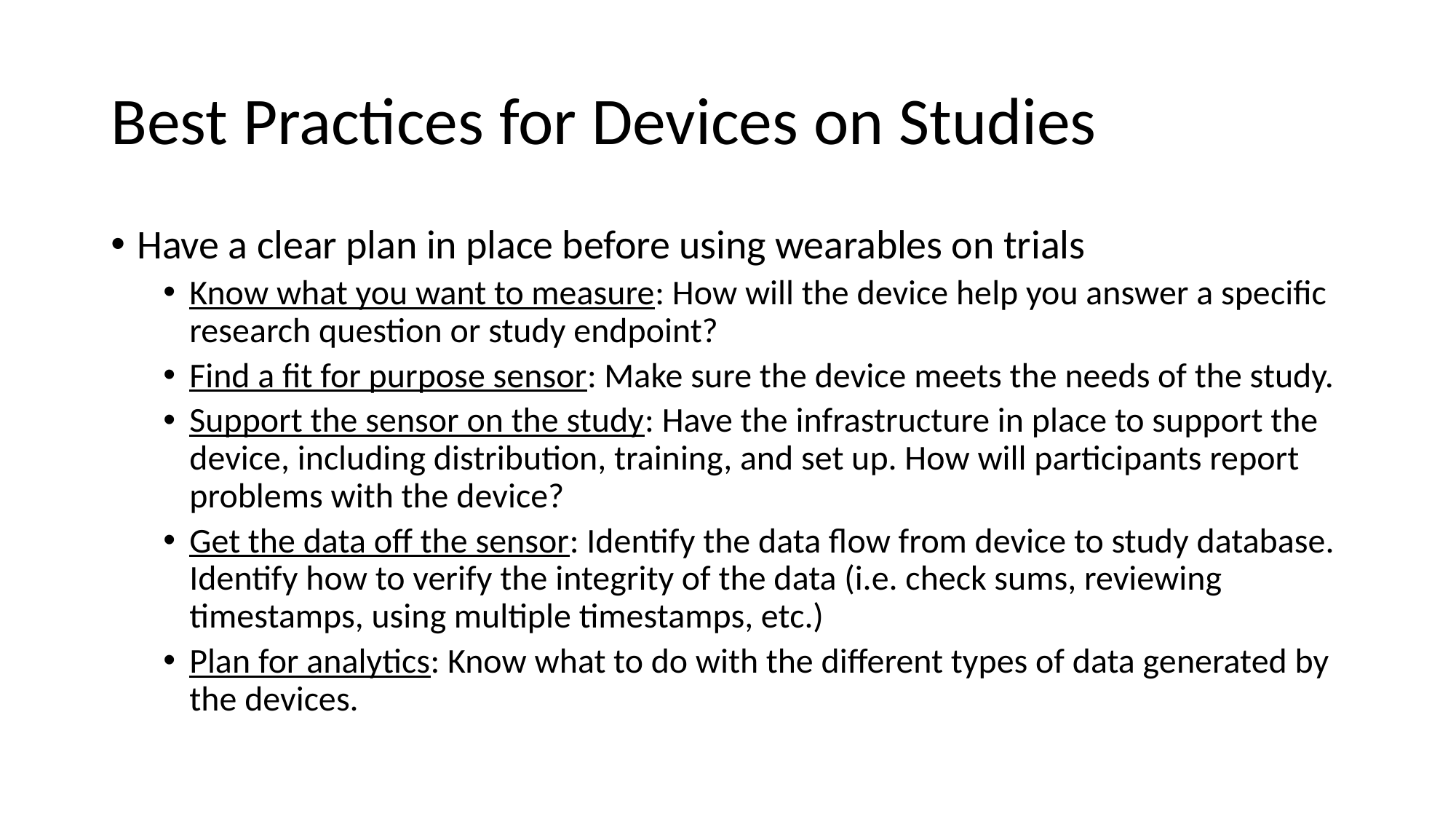

# Best Practices for Devices on Studies
Have a clear plan in place before using wearables on trials
Know what you want to measure: How will the device help you answer a specific research question or study endpoint?
Find a fit for purpose sensor: Make sure the device meets the needs of the study.
Support the sensor on the study: Have the infrastructure in place to support the device, including distribution, training, and set up. How will participants report problems with the device?
Get the data off the sensor: Identify the data flow from device to study database. Identify how to verify the integrity of the data (i.e. check sums, reviewing timestamps, using multiple timestamps, etc.)
Plan for analytics: Know what to do with the different types of data generated by the devices.